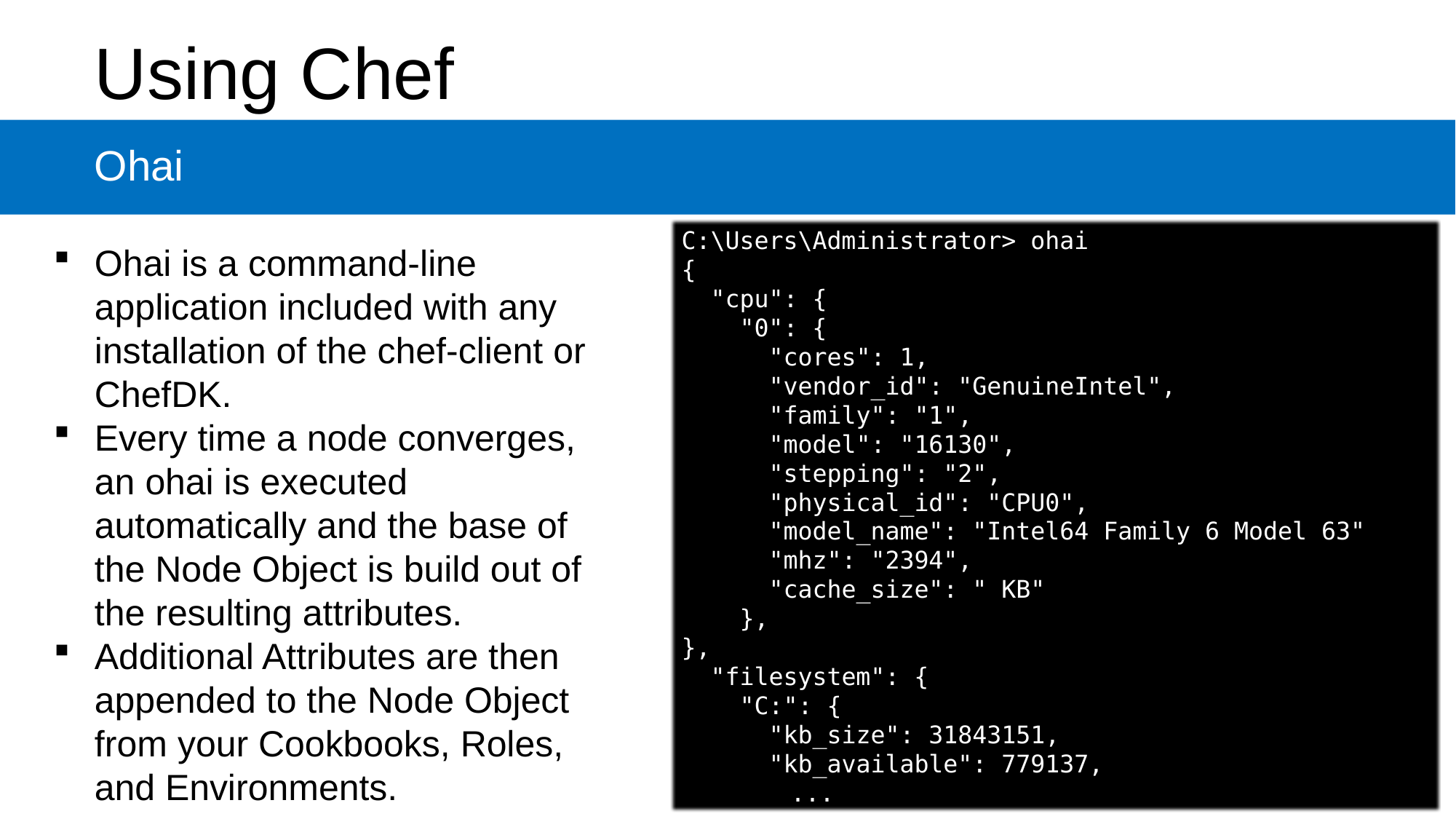

# Using Chef

Ohai
C:\Users\Administrator> ohai
{
  "cpu": {
    "0": {
      "cores": 1,
      "vendor_id": "GenuineIntel",
      "family": "1",
      "model": "16130",
      "stepping": "2",
      "physical_id": "CPU0",
      "model_name": "Intel64 Family 6 Model 63"
      "mhz": "2394",
      "cache_size": " KB"
    },
},
  "filesystem": {
    "C:": {
      "kb_size": 31843151,
      "kb_available": 779137,
	...
Ohai is a command-line application included with any installation of the chef-client or ChefDK.
Every time a node converges, an ohai is executed automatically and the base of the Node Object is build out of the resulting attributes.
Additional Attributes are then appended to the Node Object from your Cookbooks, Roles, and Environments.